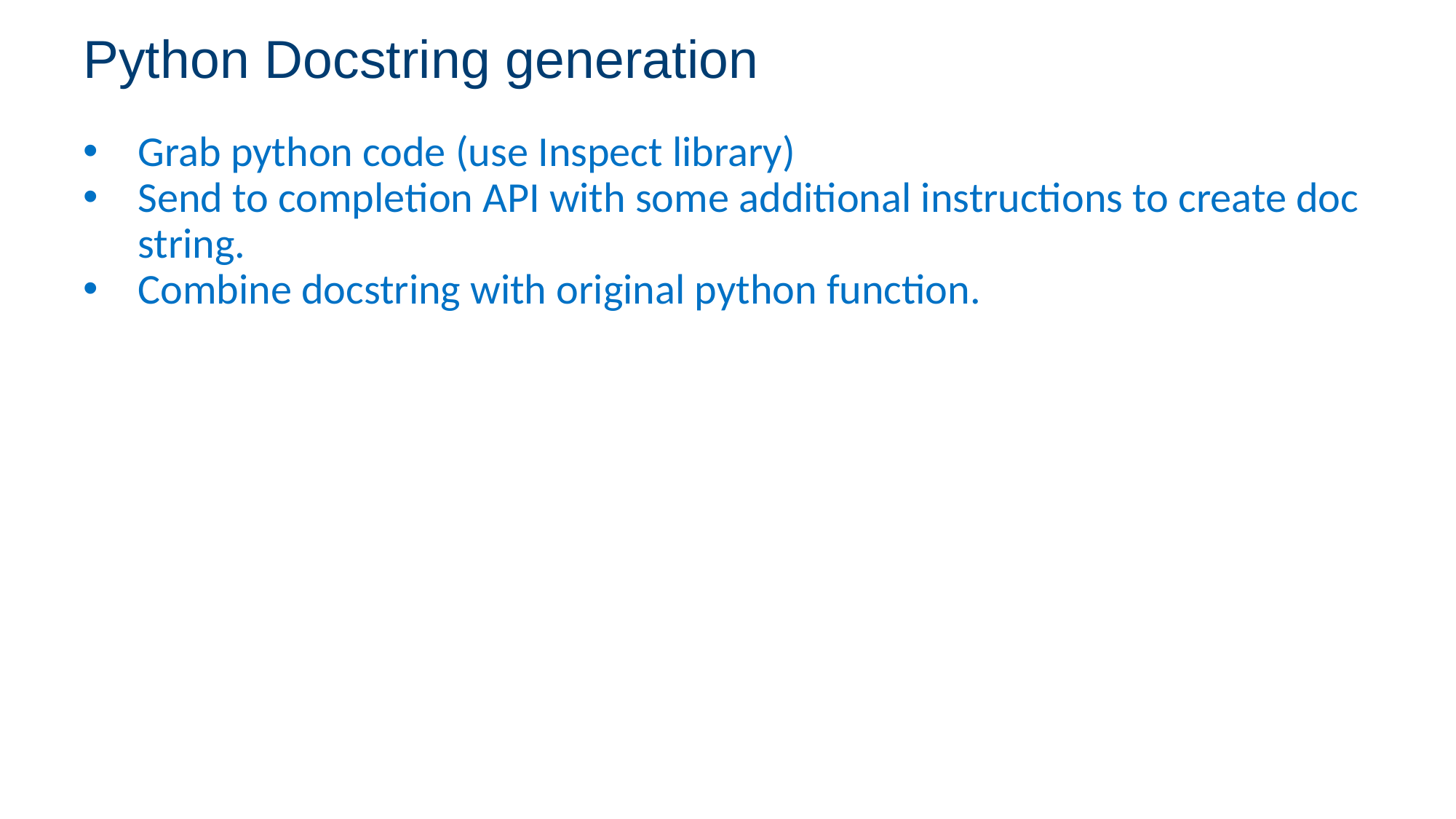

# Python Docstring generation
Grab python code (use Inspect library)
Send to completion API with some additional instructions to create doc string.
Combine docstring with original python function.